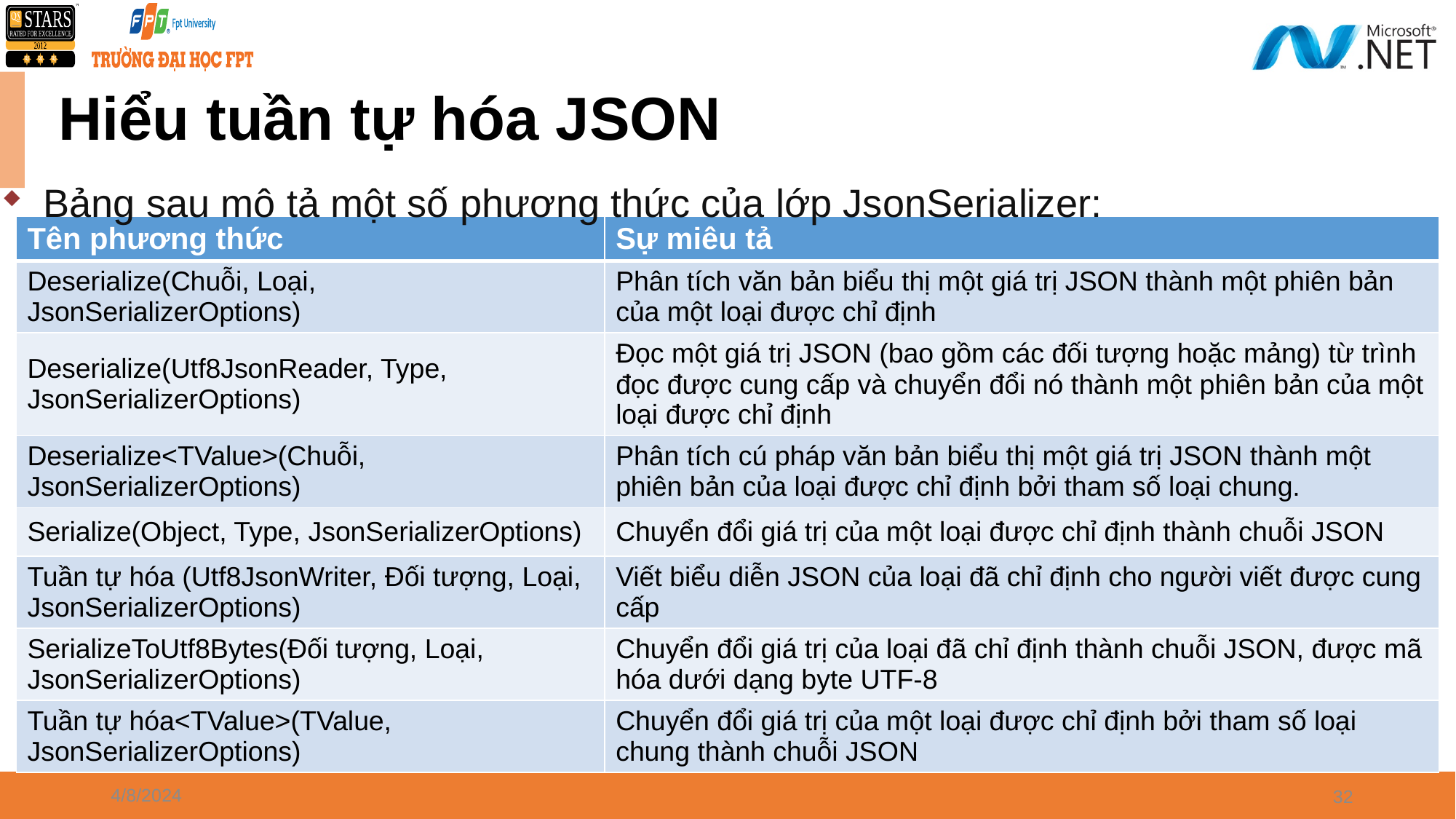

# Hiểu tuần tự hóa JSON
Bảng sau mô tả một số phương thức của lớp JsonSerializer:
| Tên phương thức | Sự miêu tả |
| --- | --- |
| Deserialize(Chuỗi, Loại, JsonSerializerOptions) | Phân tích văn bản biểu thị một giá trị JSON thành một phiên bản của một loại được chỉ định |
| Deserialize(Utf8JsonReader, Type, JsonSerializerOptions) | Đọc một giá trị JSON (bao gồm các đối tượng hoặc mảng) từ trình đọc được cung cấp và chuyển đổi nó thành một phiên bản của một loại được chỉ định |
| Deserialize<TValue>(Chuỗi, JsonSerializerOptions) | Phân tích cú pháp văn bản biểu thị một giá trị JSON thành một phiên bản của loại được chỉ định bởi tham số loại chung. |
| Serialize(Object, Type, JsonSerializerOptions) | Chuyển đổi giá trị của một loại được chỉ định thành chuỗi JSON |
| Tuần tự hóa (Utf8JsonWriter, Đối tượng, Loại, JsonSerializerOptions) | Viết biểu diễn JSON của loại đã chỉ định cho người viết được cung cấp |
| SerializeToUtf8Bytes(Đối tượng, Loại, JsonSerializerOptions) | Chuyển đổi giá trị của loại đã chỉ định thành chuỗi JSON, được mã hóa dưới dạng byte UTF-8 |
| Tuần tự hóa<TValue>(TValue, JsonSerializerOptions) | Chuyển đổi giá trị của một loại được chỉ định bởi tham số loại chung thành chuỗi JSON |
4/8/2024
32